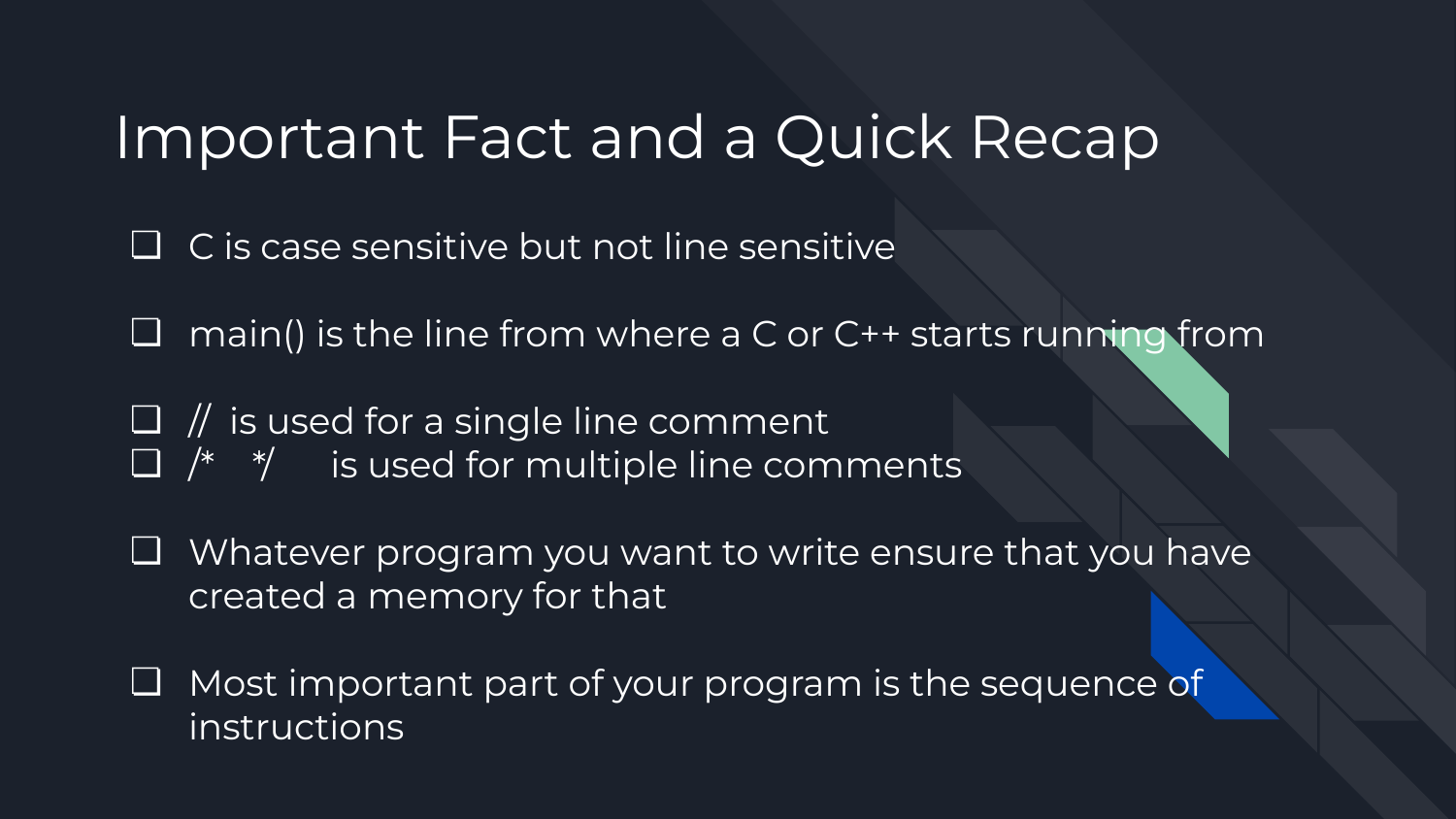

Important Fact and a Quick Recap
# C is case sensitive but not line sensitive

main() is the line from where a C or C++ starts running from

//  is used for a single line comment
/*    */      is used for multiple line comments

Whatever program you want to write ensure that you have created a memory for that

Most important part of your program is the sequence of instructions